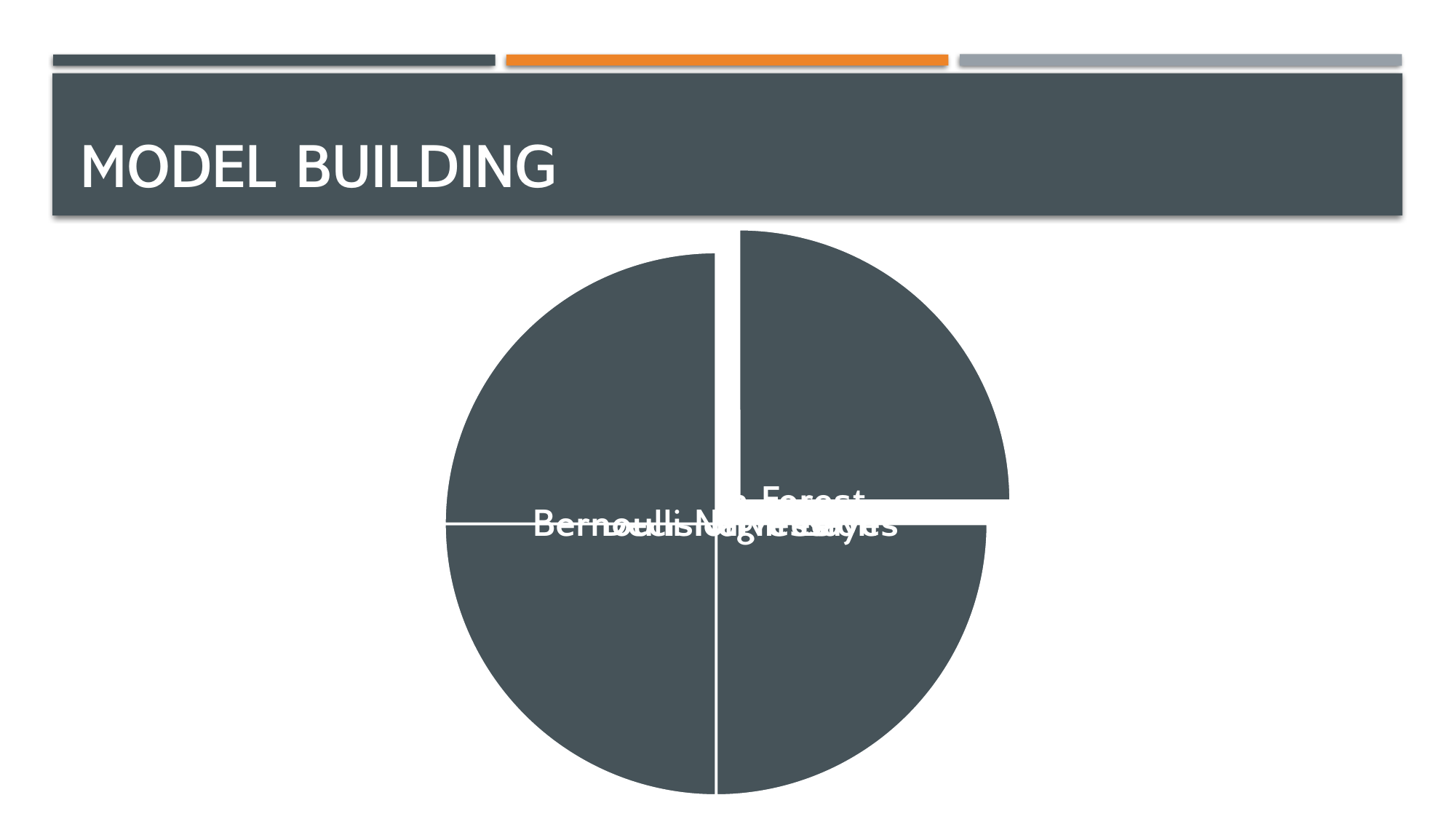

# Model building
Random Forest
Logistic Regression
Decision Tree
Bernoulli Naïve Bayes